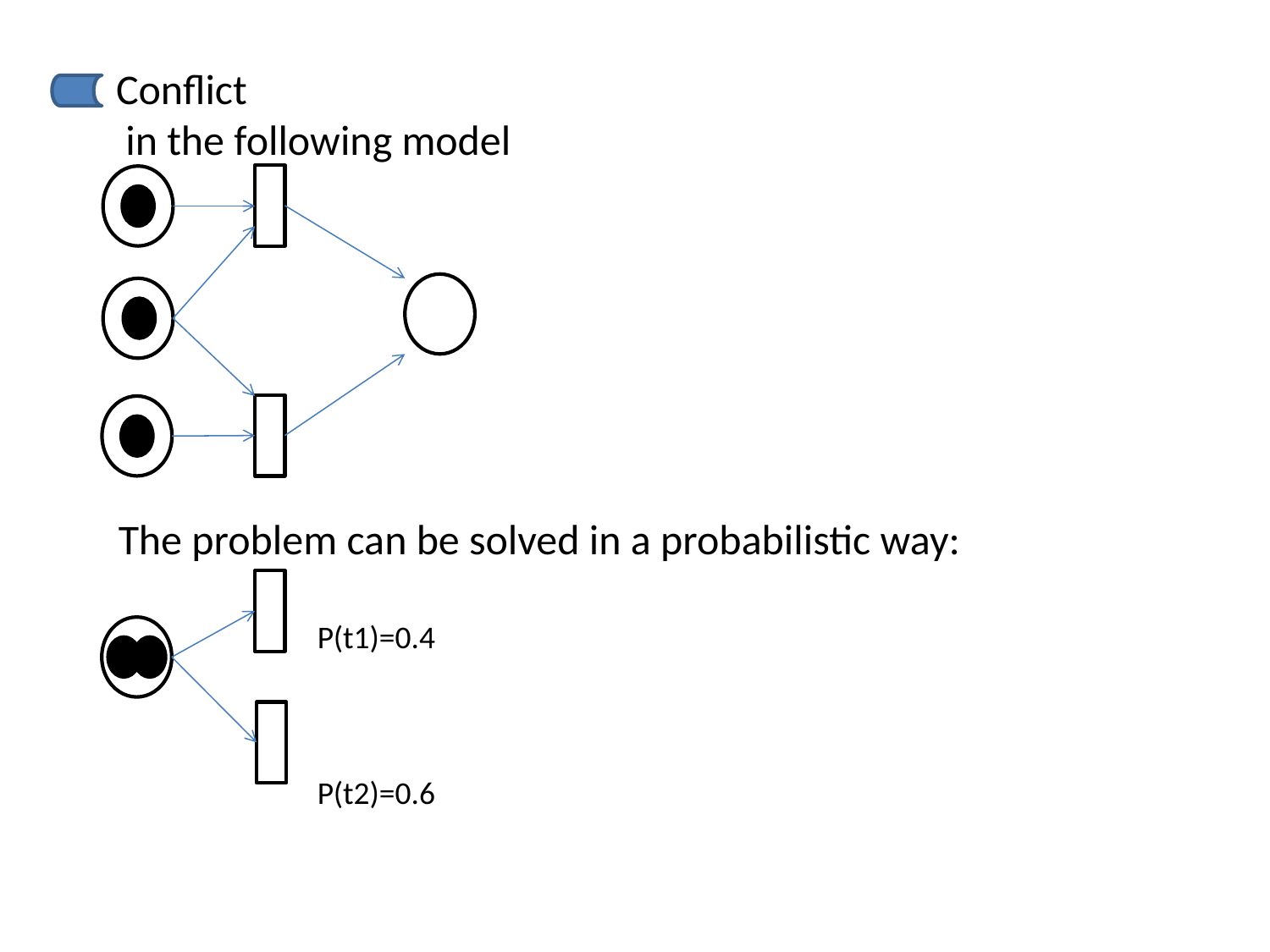

Conflict
    in the following model

P(t1)=0.4

P(t2)=0.6
    The problem can be solved in a probabilistic way: